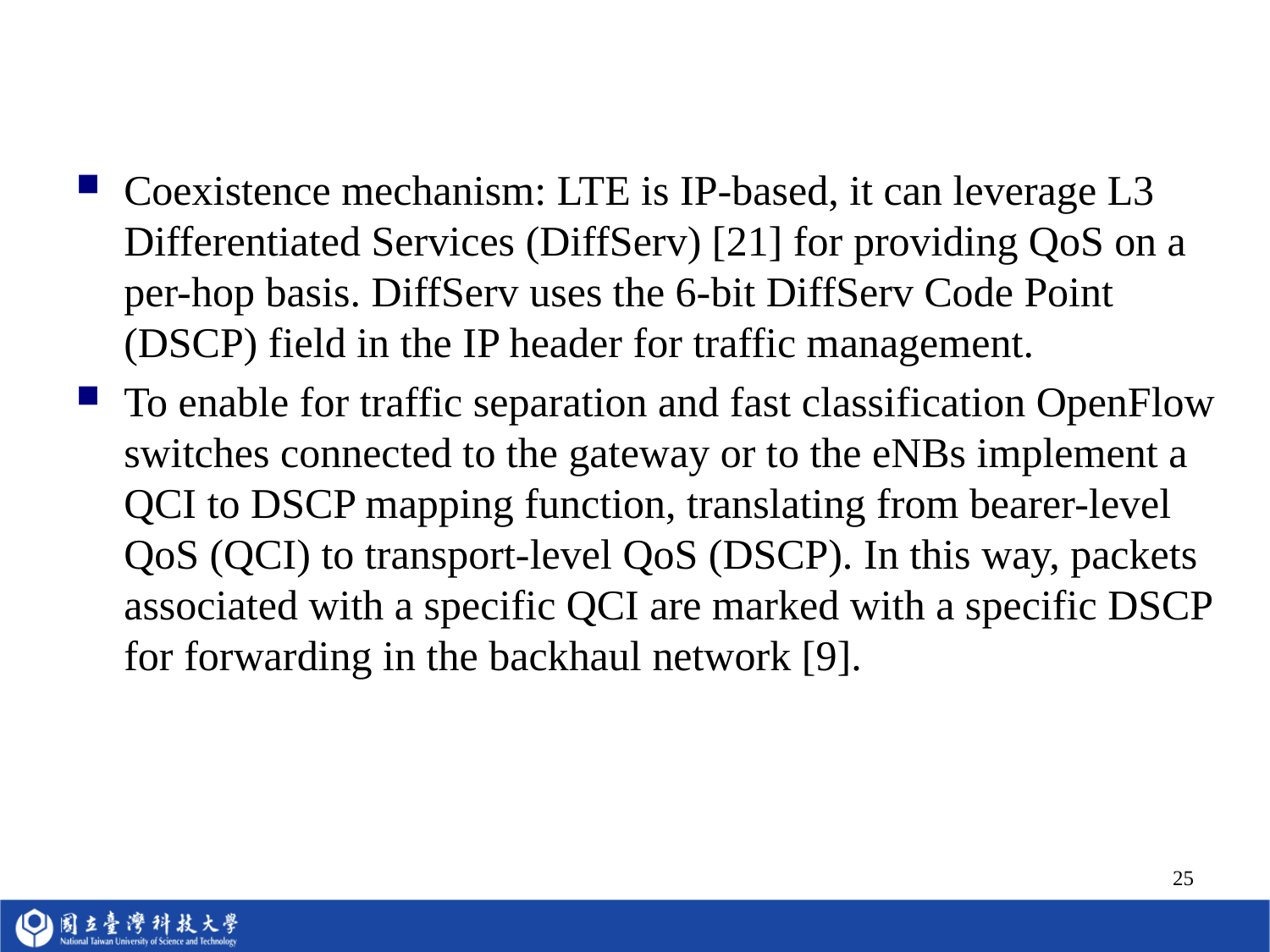

#
Coexistence mechanism: LTE is IP-based, it can leverage L3 Differentiated Services (DiffServ) [21] for providing QoS on a per-hop basis. DiffServ uses the 6-bit DiffServ Code Point (DSCP) field in the IP header for traffic management.
To enable for traffic separation and fast classification OpenFlow switches connected to the gateway or to the eNBs implement a QCI to DSCP mapping function, translating from bearer-level QoS (QCI) to transport-level QoS (DSCP). In this way, packets associated with a specific QCI are marked with a specific DSCP for forwarding in the backhaul network [9].
25